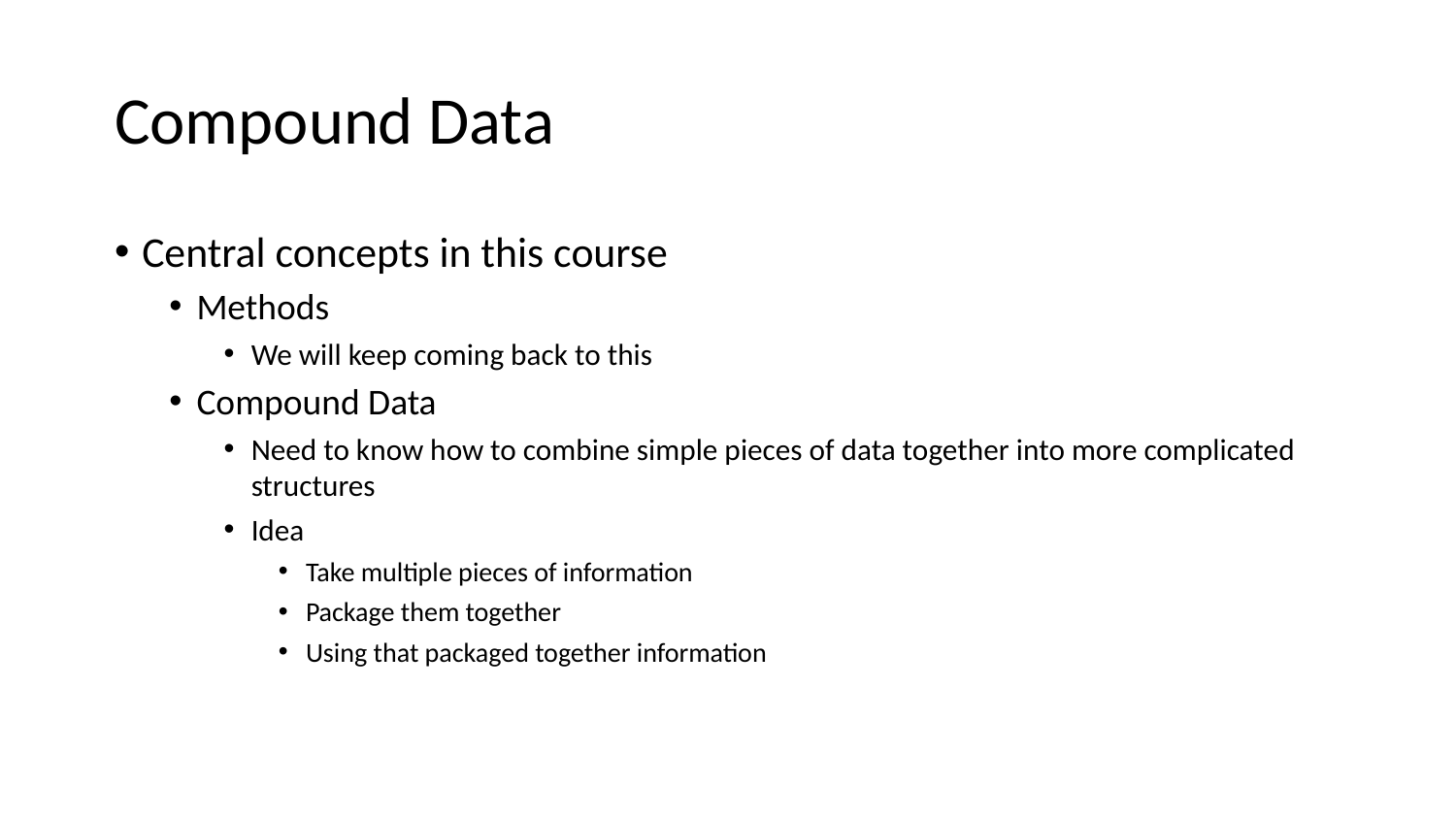

# Compound Data
Central concepts in this course
Methods
We will keep coming back to this
Compound Data
Need to know how to combine simple pieces of data together into more complicated structures
Idea
Take multiple pieces of information
Package them together
Using that packaged together information